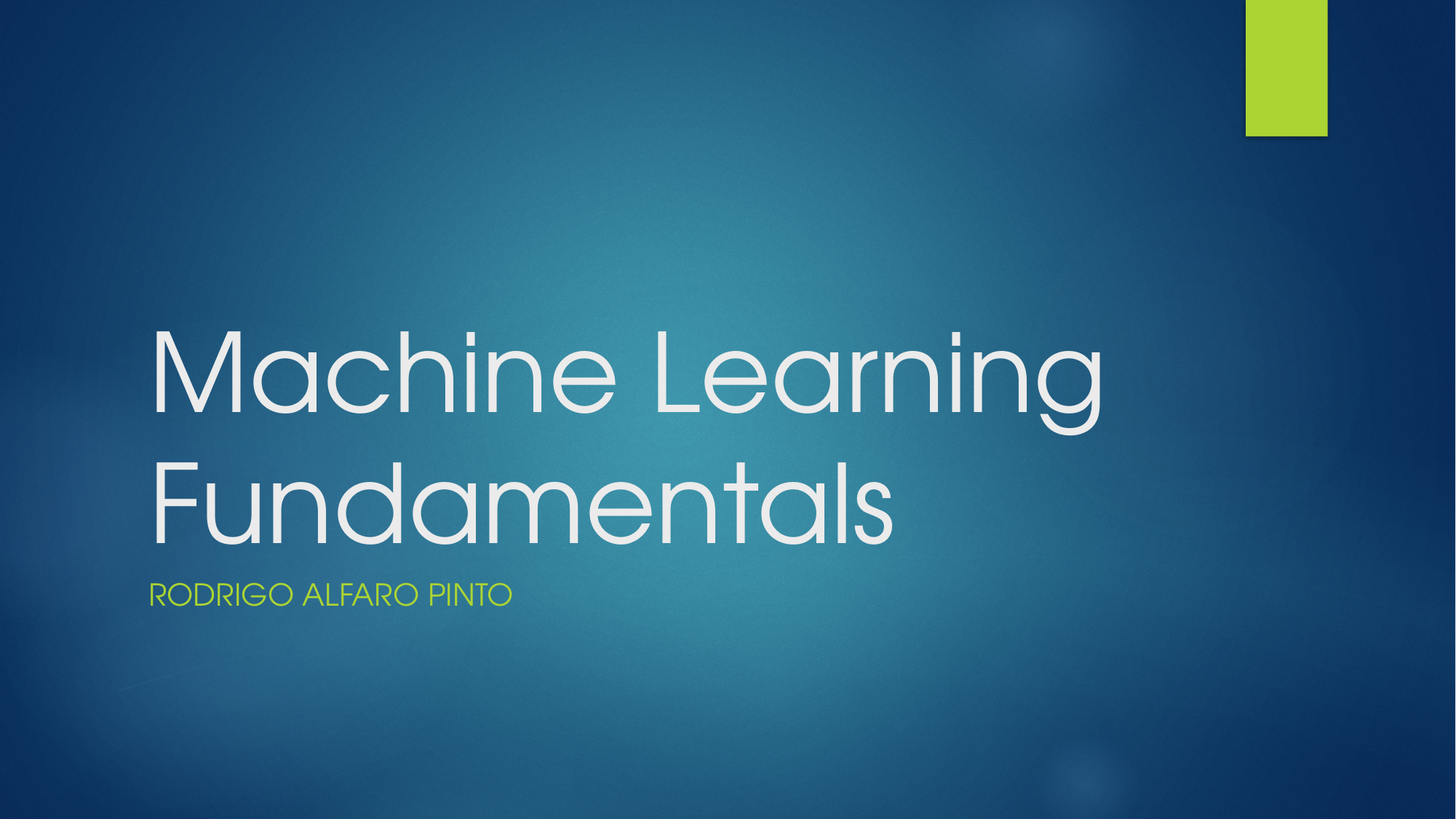

# Machine Learning Fundamentals
Rodrigo Alfaro pinto